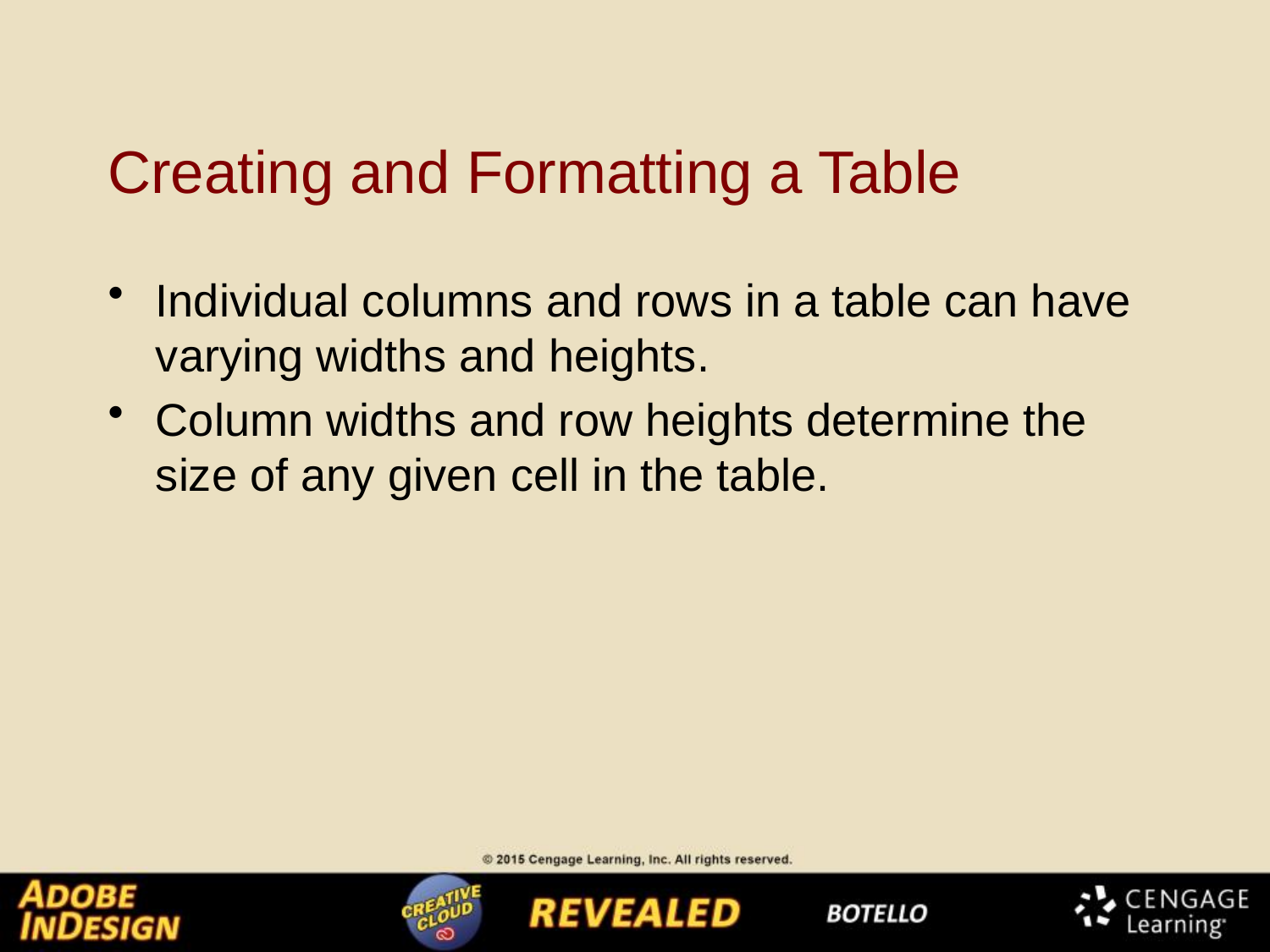

# Creating and Formatting a Table
Individual columns and rows in a table can have varying widths and heights.
Column widths and row heights determine the size of any given cell in the table.